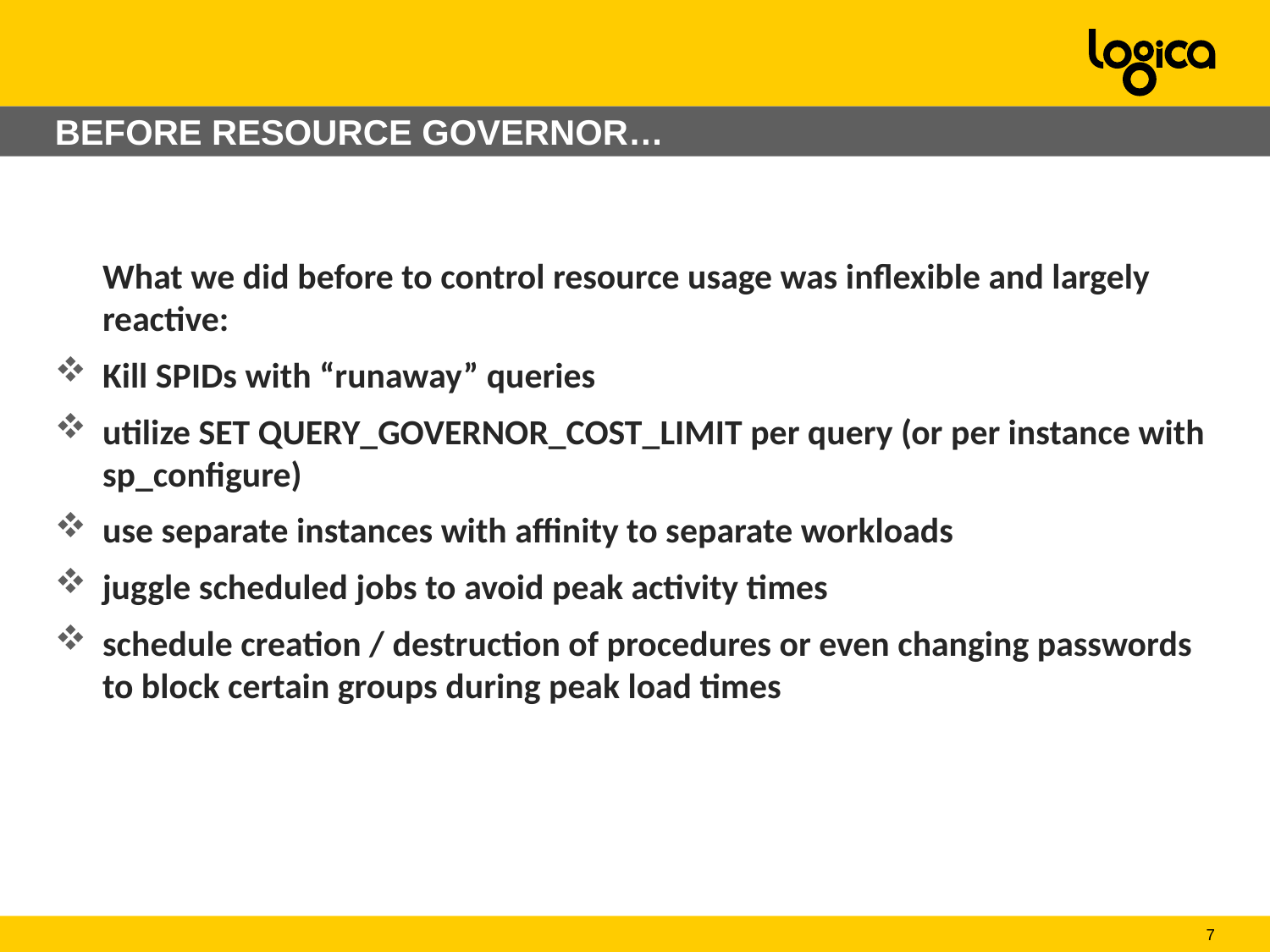

# BEFORE RESOURCE GOVERNOR…

	What we did before to control resource usage was inflexible and largely reactive:
Kill SPIDs with “runaway” queries
utilize SET QUERY_GOVERNOR_COST_LIMIT per query (or per instance with sp_configure)
use separate instances with affinity to separate workloads
juggle scheduled jobs to avoid peak activity times
schedule creation / destruction of procedures or even changing passwords to block certain groups during peak load times

7